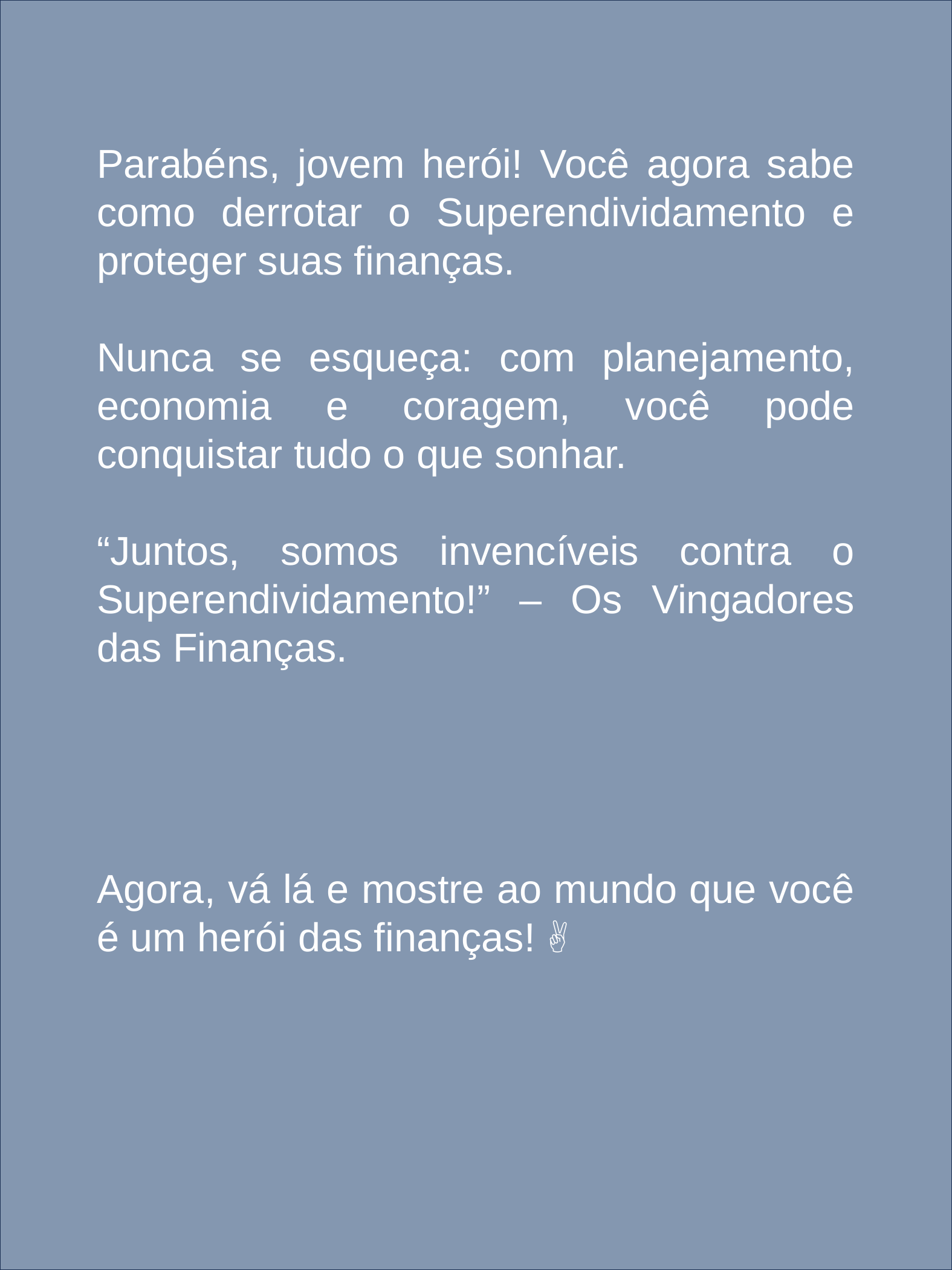

Parabéns, jovem herói! Você agora sabe como derrotar o Superendividamento e proteger suas finanças.

Nunca se esqueça: com planejamento, economia e coragem, você pode conquistar tudo o que sonhar.

“Juntos, somos invencíveis contra o Superendividamento!” – Os Vingadores das Finanças.

Agora, vá lá e mostre ao mundo que você é um herói das finanças! ✌️